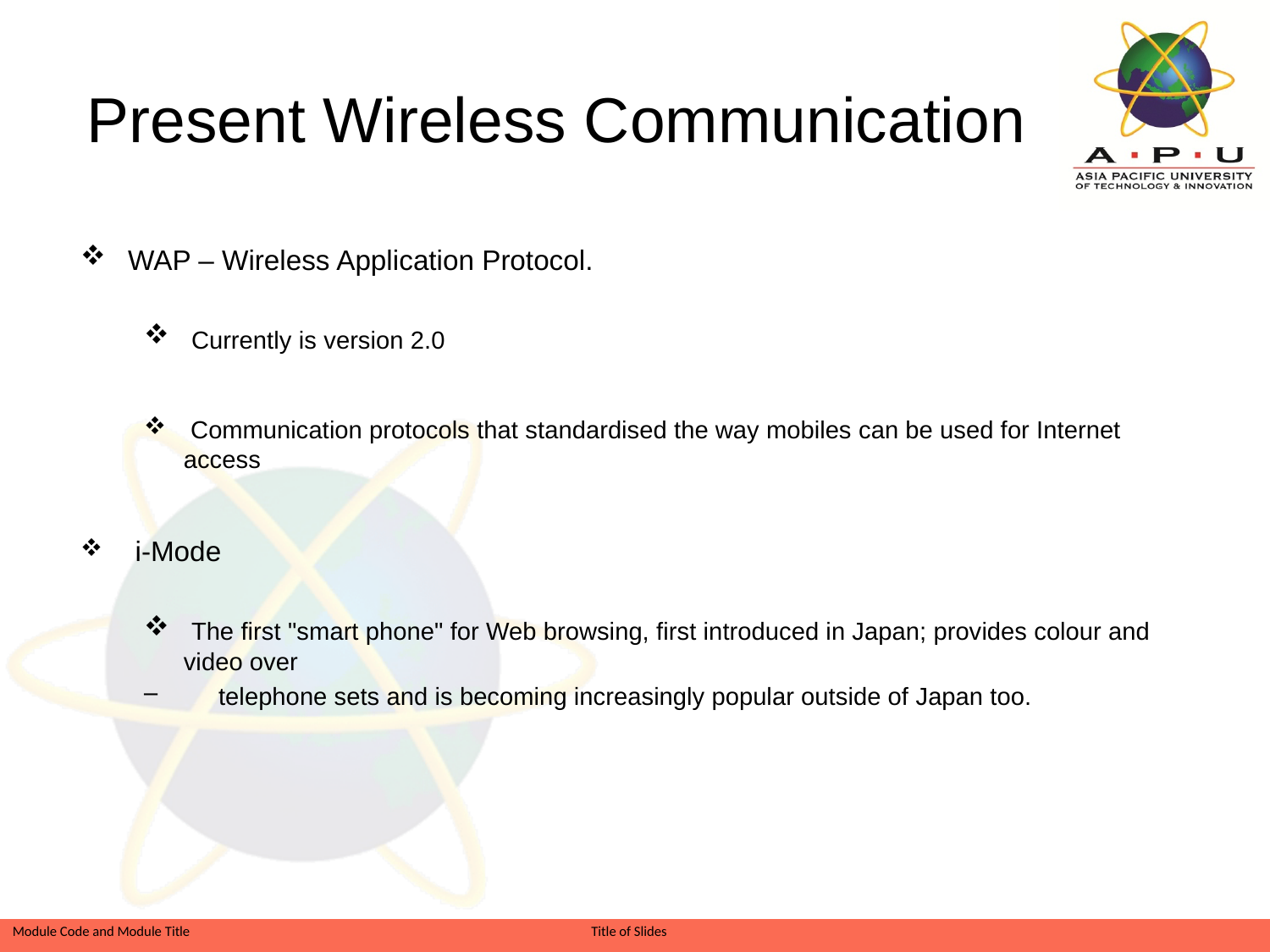

# Present Wireless Communication
WAP – Wireless Application Protocol.

 Currently is version 2.0

 Communication protocols that standardised the way mobiles can be used for Internet access

 i-Mode

 The first "smart phone" for Web browsing, first introduced in Japan; provides colour and video over
     telephone sets and is becoming increasingly popular outside of Japan too.